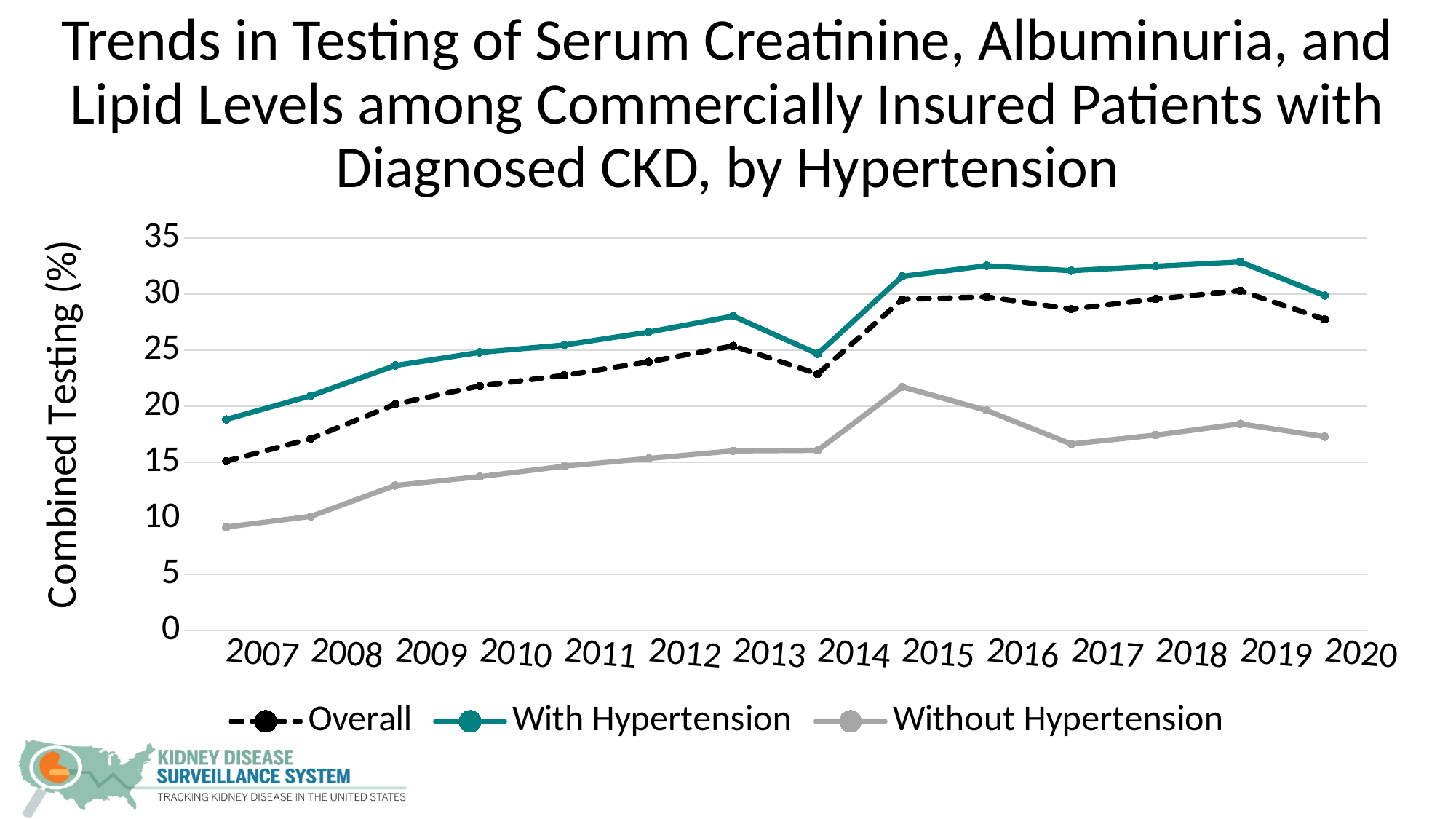

# Trends in Testing of Serum Creatinine, Albuminuria, and Lipid Levels among Commercially Insured Patients with Diagnosed CKD, by Hypertension

### Chart

| Category | Overall | With Hypertension | Without Hypertension |
|---|---|---|---|
| 2007 | 15.084376076225462 | 18.808816632796624 | 9.21059119372812 |
| 2008 | 17.100246150876007 | 20.917820177079438 | 10.162269966458163 |
| 2009 | 20.1578064647286 | 23.616769614929687 | 12.91615895601588 |
| 2010 | 21.79236397884518 | 24.788700929591798 | 13.704733509765166 |
| 2011 | 22.73743387707222 | 25.444899405488407 | 14.63457742952249 |
| 2012 | 23.94180383453548 | 26.60206238804525 | 15.328142961646986 |
| 2013 | 25.365259315812043 | 28.021616541353385 | 16.005109523584235 |
| 2014 | 22.862401090339297 | 24.656369639860024 | 16.058166385820382 |
| 2015 | 29.506525444173796 | 31.562950321403452 | 21.71539307209272 |
| 2016 | 29.736362567599343 | 32.518610375354505 | 19.607468732524993 |
| 2017 | 28.64465048036025 | 32.071592786567955 | 16.619012008973737 |
| 2018 | 29.540638749966845 | 32.47117761469031 | 17.416219407877307 |
| 2019 | 30.28405548532409 | 32.86448005136036 | 18.415206292258866 |
| 2020 | 27.73091820577753 | 29.853116710052536 | 17.269830396516188 |